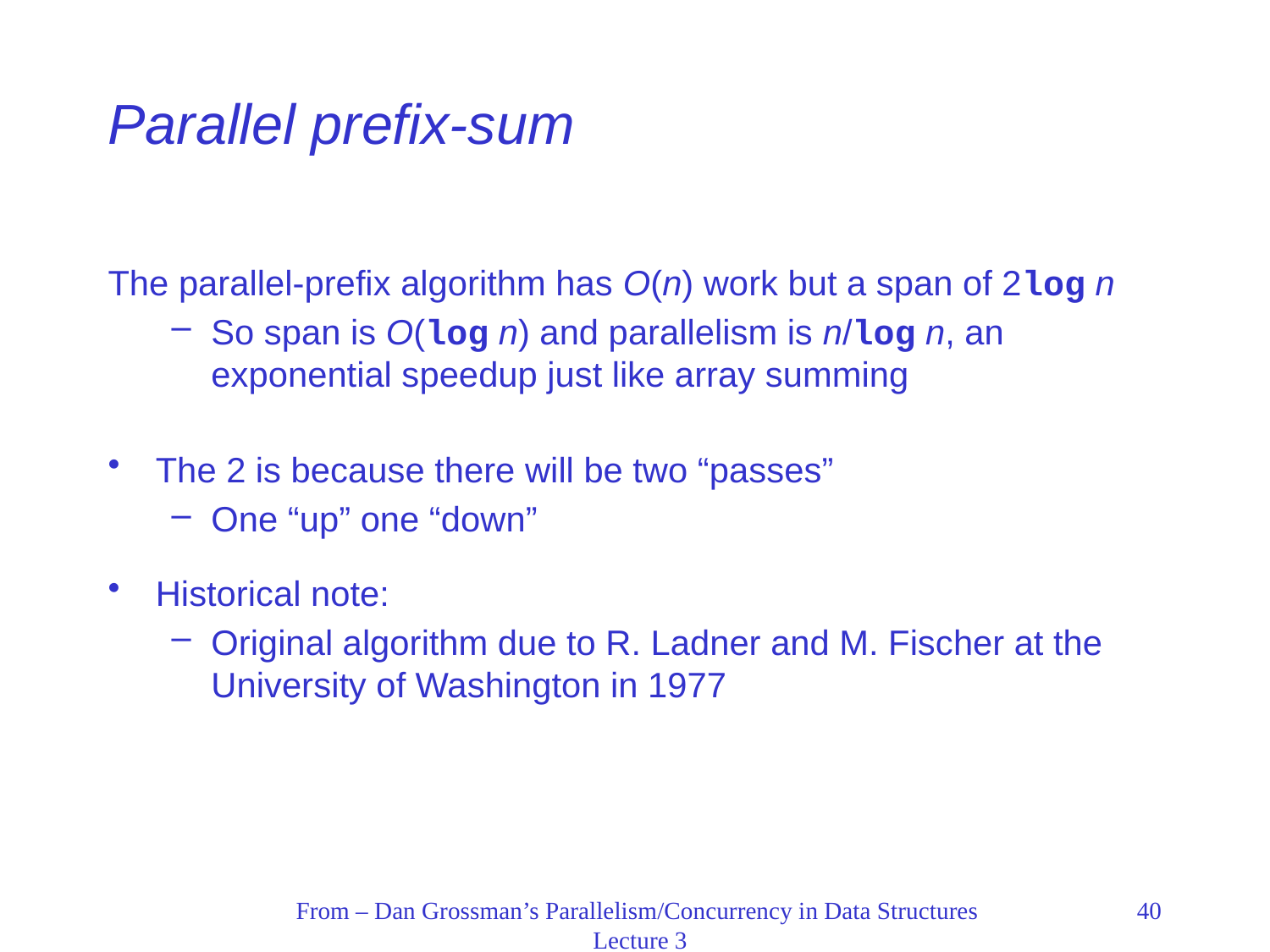

# Parallel prefix-sum
The parallel-prefix algorithm has O(n) work but a span of 2log n
So span is O(log n) and parallelism is n/log n, an exponential speedup just like array summing

The 2 is because there will be two “passes”
One “up” one “down”

Historical note:
Original algorithm due to R. Ladner and M. Fischer at the University of Washington in 1977
From – Dan Grossman’s Parallelism/Concurrency in Data Structures
Lecture 3
40